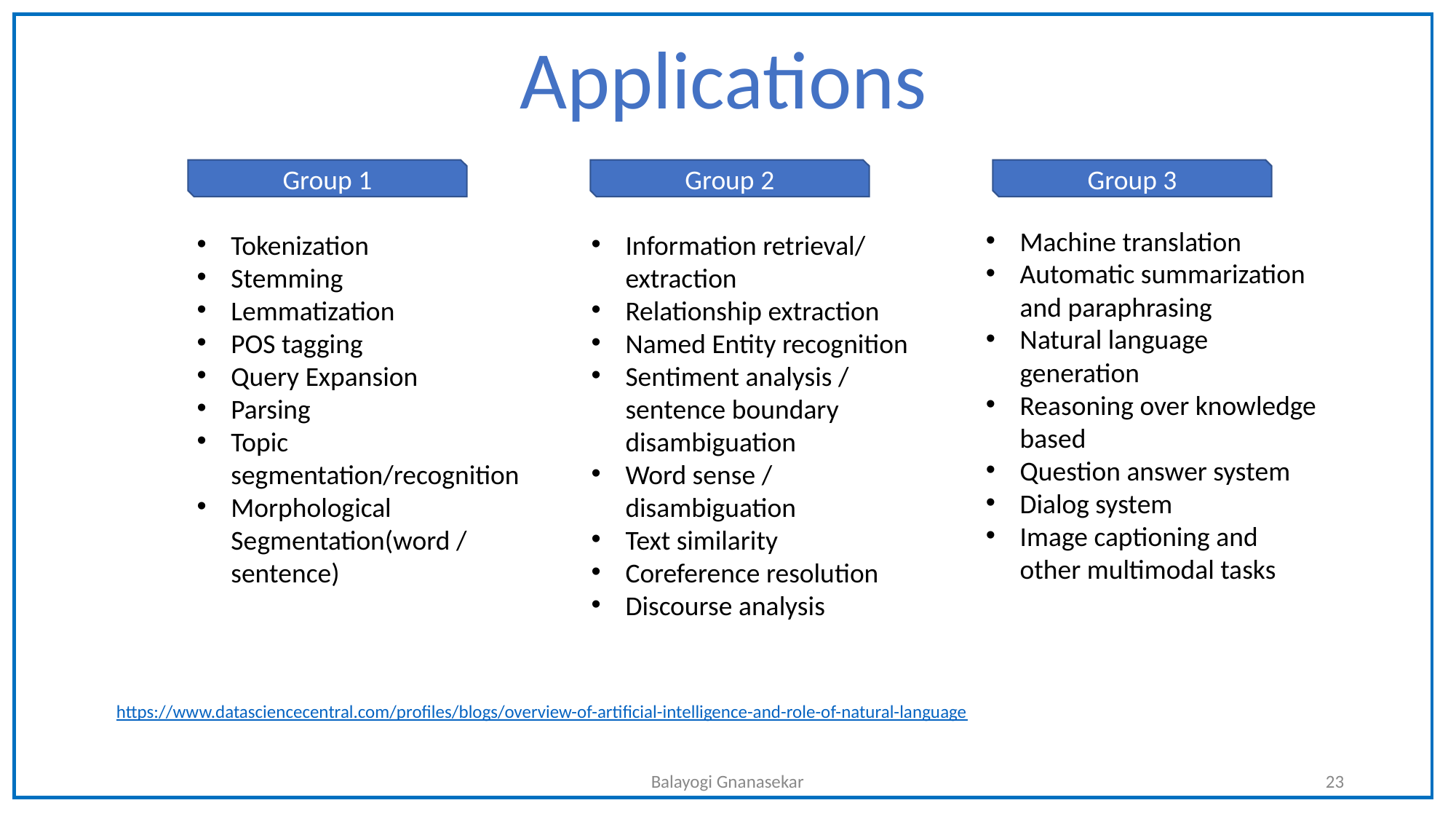

Applications
Group 1
Group 2
Group 3
Machine translation
Automatic summarization and paraphrasing
Natural language generation
Reasoning over knowledge based
Question answer system
Dialog system
Image captioning and other multimodal tasks
Information retrieval/ extraction
Relationship extraction
Named Entity recognition
Sentiment analysis / sentence boundary disambiguation
Word sense / disambiguation
Text similarity
Coreference resolution
Discourse analysis

Tokenization
Stemming
Lemmatization
POS tagging
Query Expansion
Parsing
Topic segmentation/recognition
Morphological Segmentation(word / sentence)
https://www.datasciencecentral.com/profiles/blogs/overview-of-artificial-intelligence-and-role-of-natural-language
Balayogi Gnanasekar
23